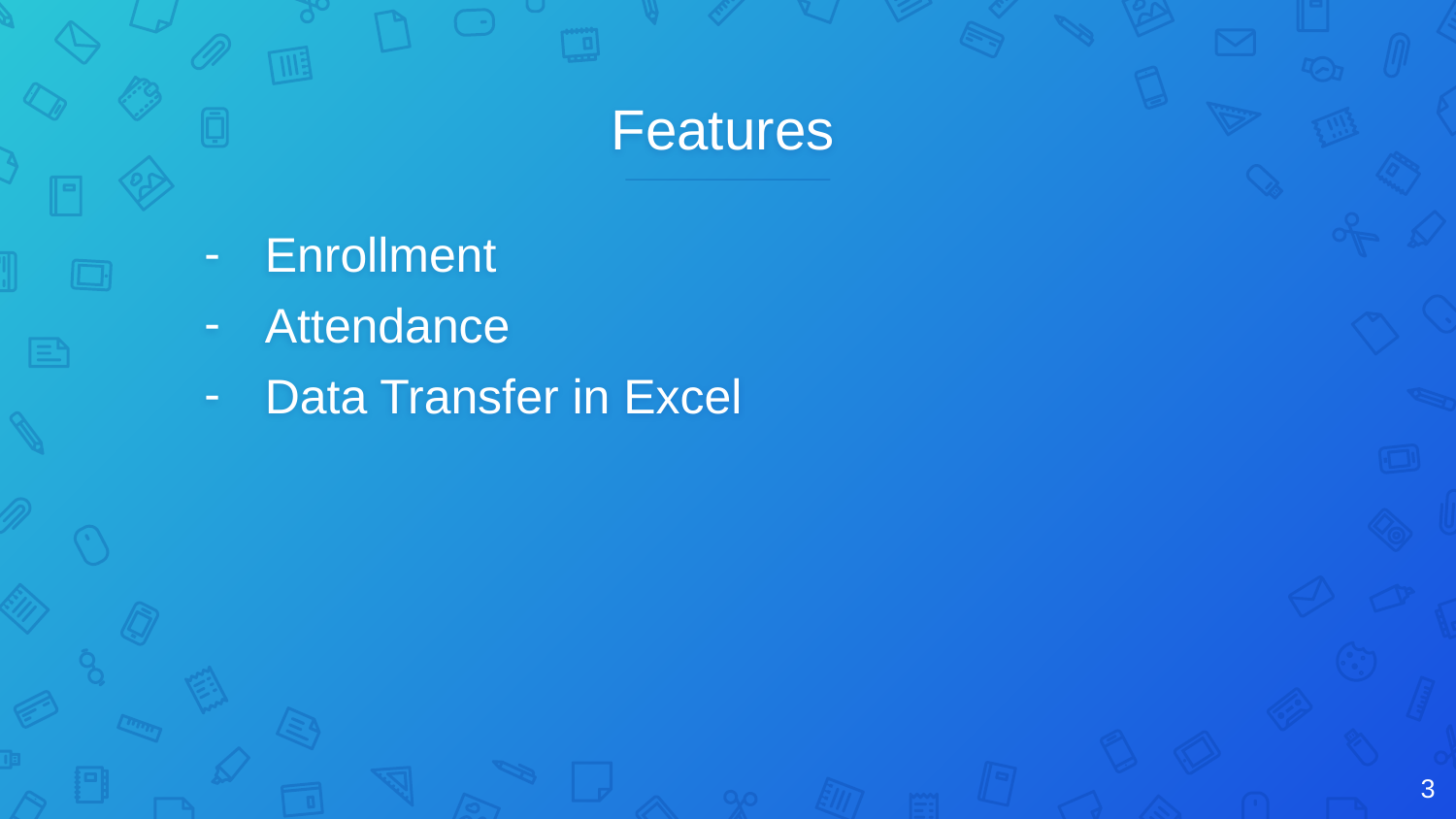

# Features
Enrollment
Attendance
Data Transfer in Excel

3